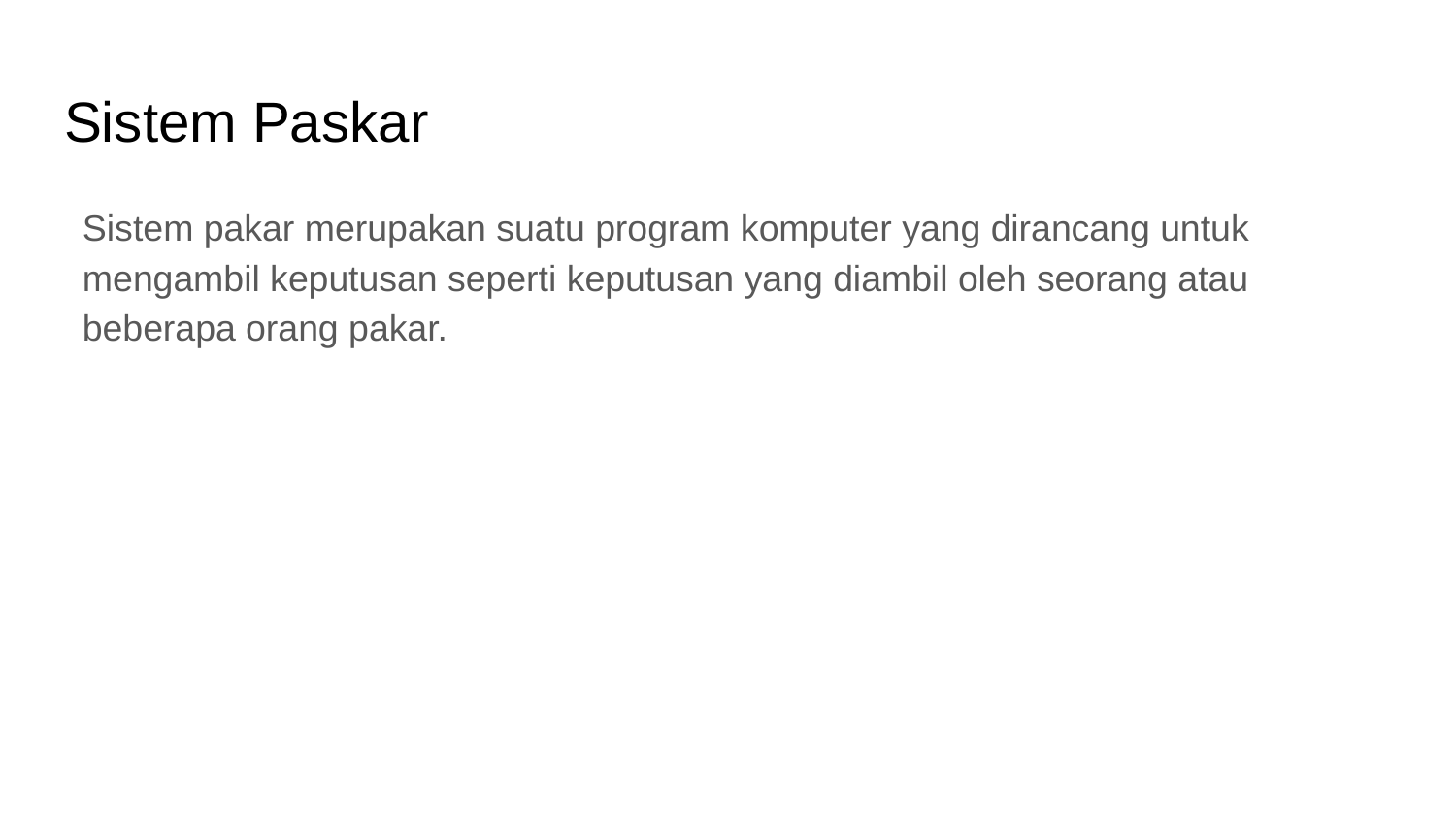

# Sistem Paskar
Sistem pakar merupakan suatu program komputer yang dirancang untuk mengambil keputusan seperti keputusan yang diambil oleh seorang atau beberapa orang pakar.